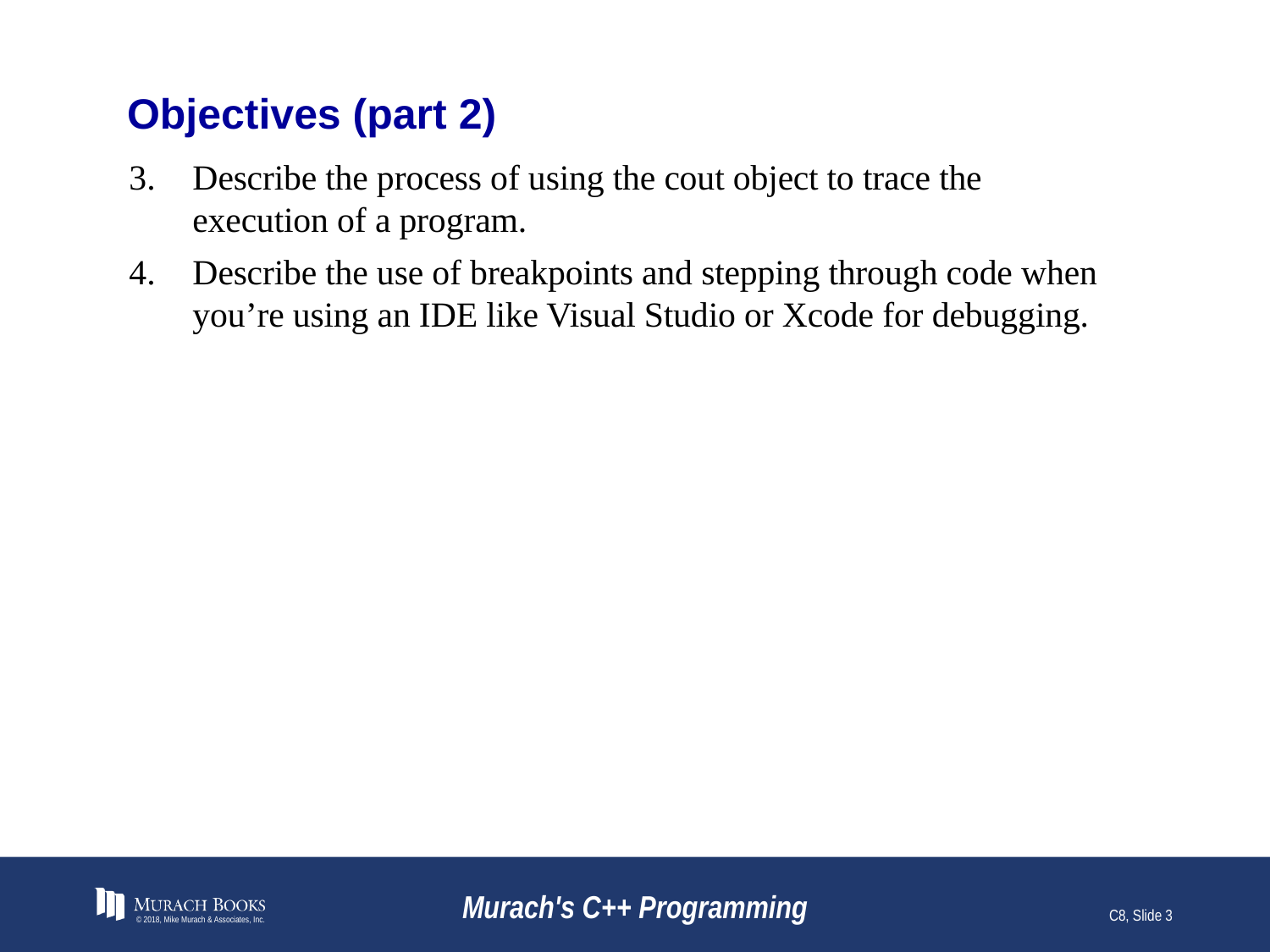

# Objectives (part 2)
Describe the process of using the cout object to trace the execution of a program.
Describe the use of breakpoints and stepping through code when you’re using an IDE like Visual Studio or Xcode for debugging.

© 2018, Mike Murach & Associates, Inc.
Murach's C++ Programming

C8, Slide 3